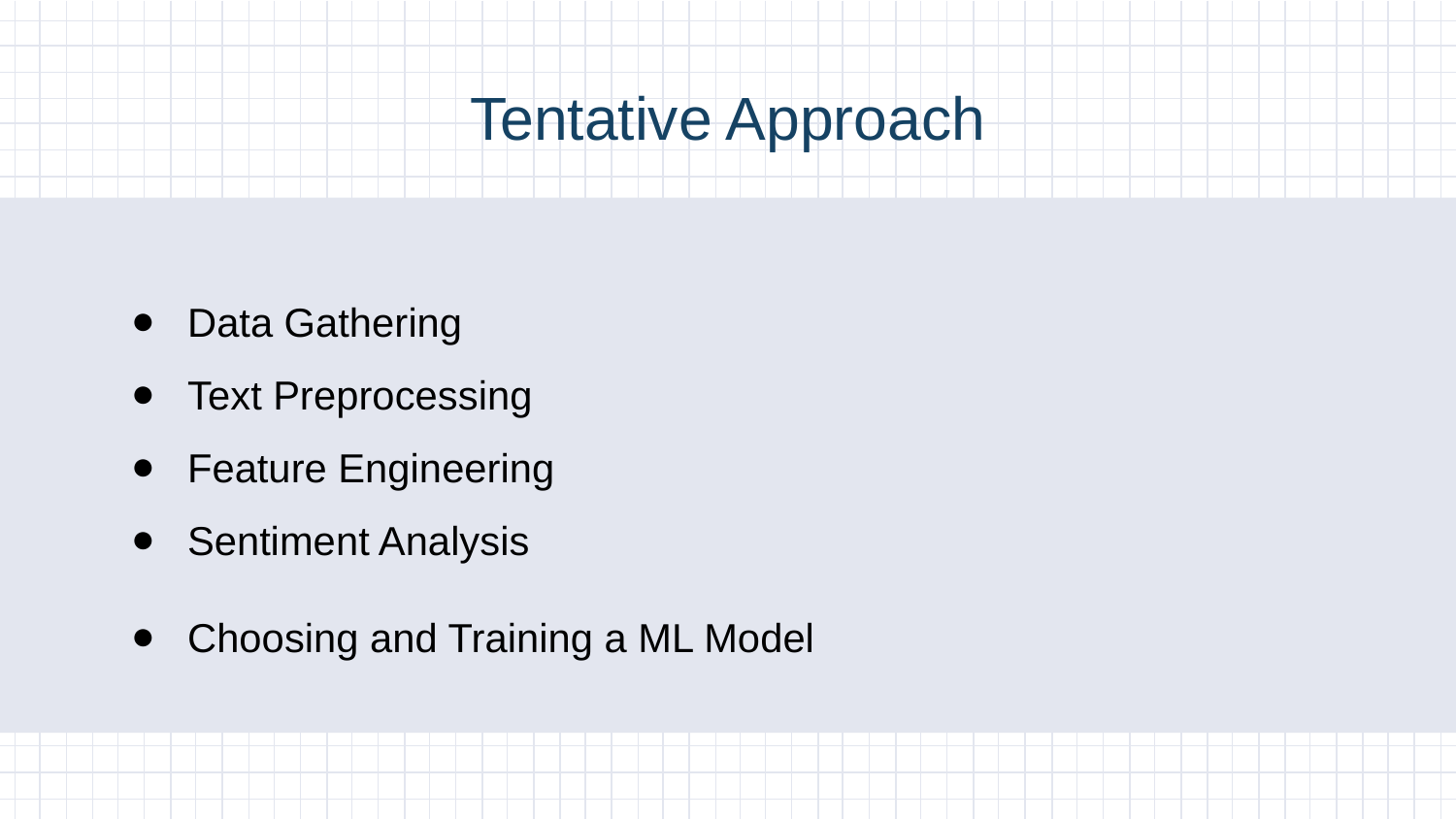

# Tentative Approach
Data Gathering
Text Preprocessing
Feature Engineering
Sentiment Analysis
Choosing and Training a ML Model